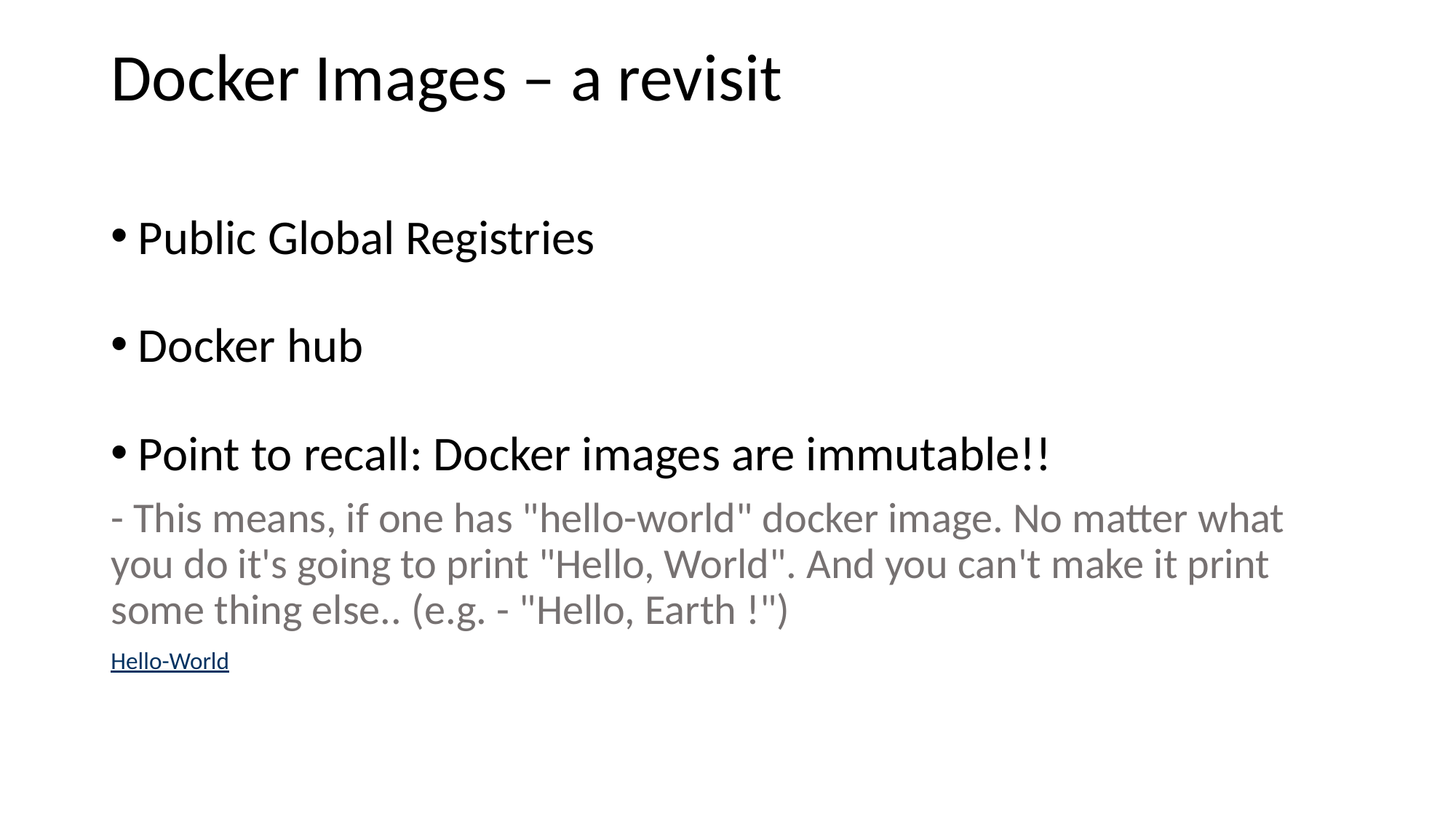

# Docker Images – a revisit
Public Global Registries
Docker hub
Point to recall: Docker images are immutable!!
- This means, if one has "hello-world" docker image. No matter what you do it's going to print "Hello, World". And you can't make it print some thing else.. (e.g. - "Hello, Earth !")
Hello-World